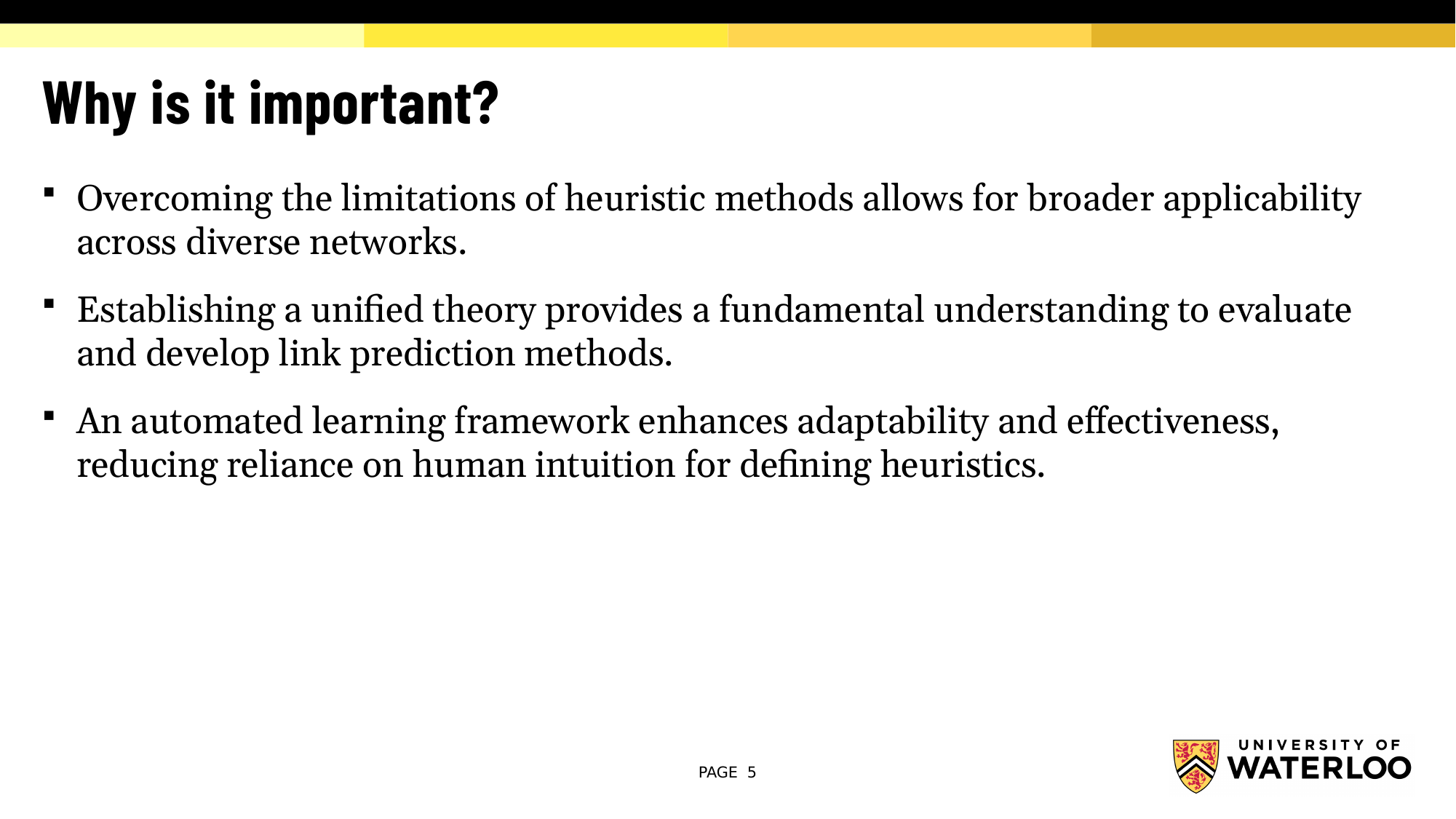

# Why is it important?
Overcoming the limitations of heuristic methods allows for broader applicability across diverse networks.
Establishing a unified theory provides a fundamental understanding to evaluate and develop link prediction methods.
An automated learning framework enhances adaptability and effectiveness, reducing reliance on human intuition for defining heuristics.
PAGE  5